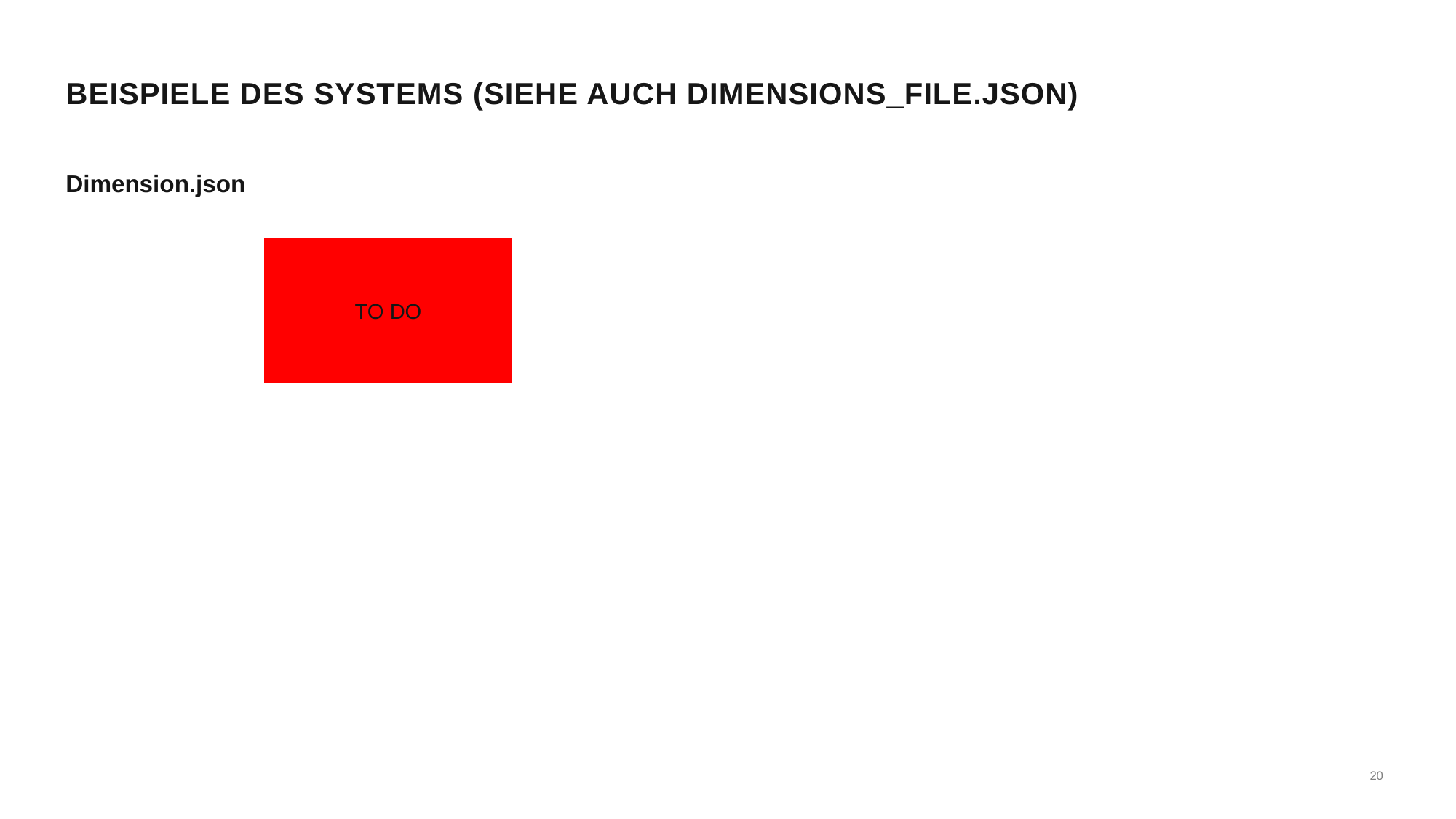

# Beispiele des systems (siehe auch dimensions_file.json)
Dimension.json
TO DO